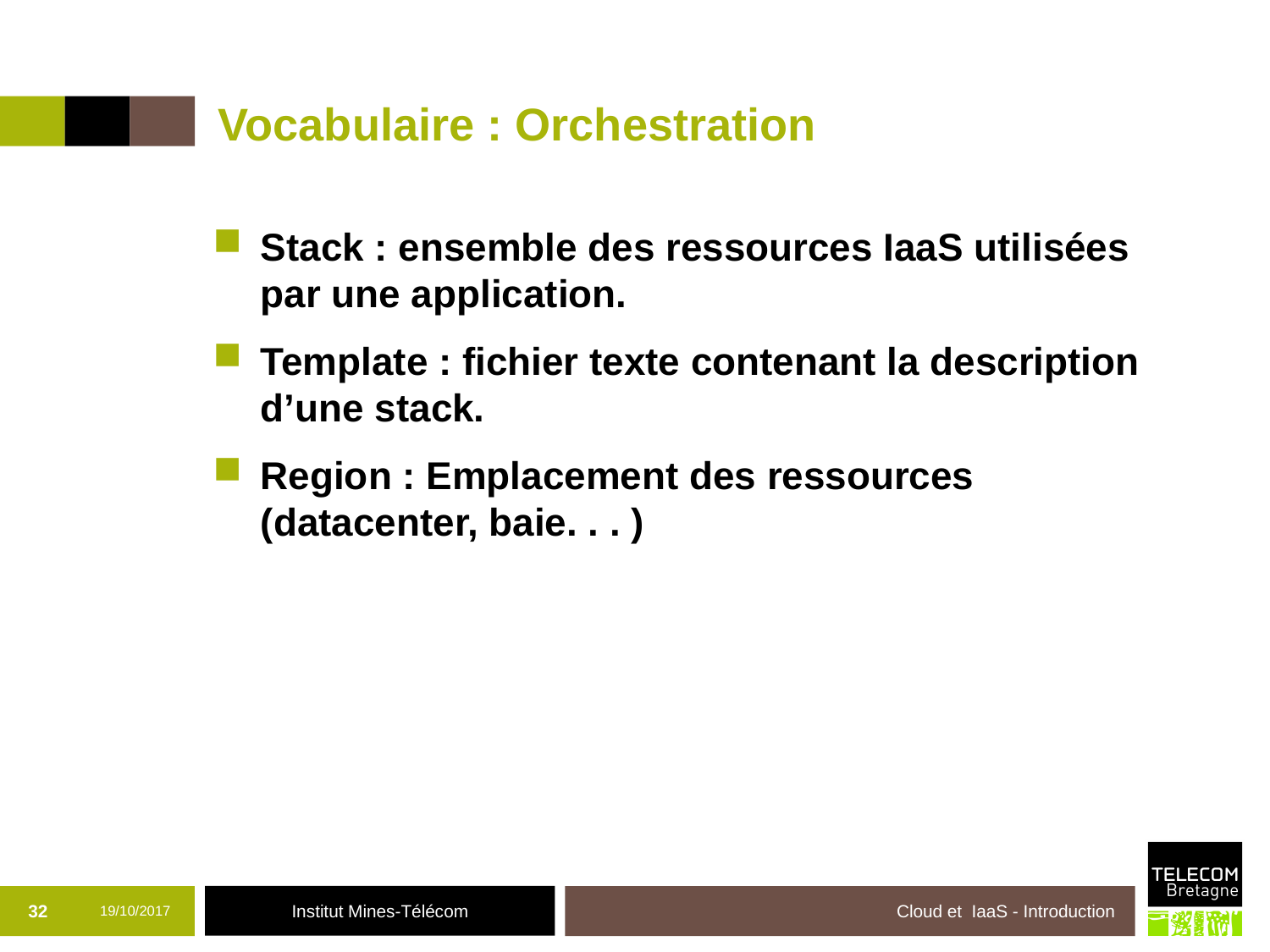

# Vocabulaire : Orchestration
Stack : ensemble des ressources IaaS utilisées par une application.
Template : fichier texte contenant la description d’une stack.
Region : Emplacement des ressources (datacenter, baie. . . )

32
19/10/2017
Cloud et  IaaS - Introduction